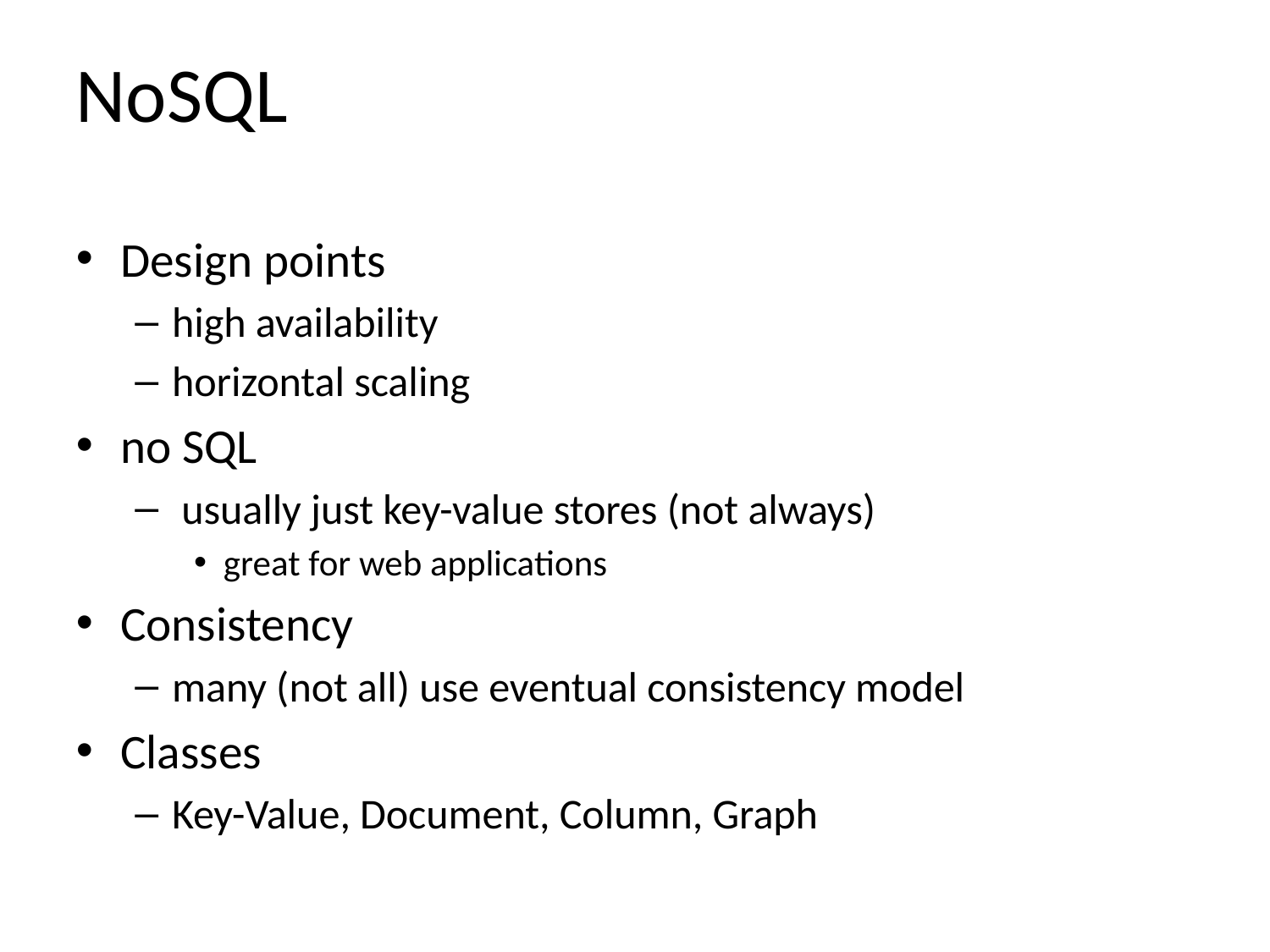

# NoSQL
Design points
high availability
horizontal scaling
no SQL
 usually just key-value stores (not always)
great for web applications
Consistency
many (not all) use eventual consistency model
Classes
Key-Value, Document, Column, Graph